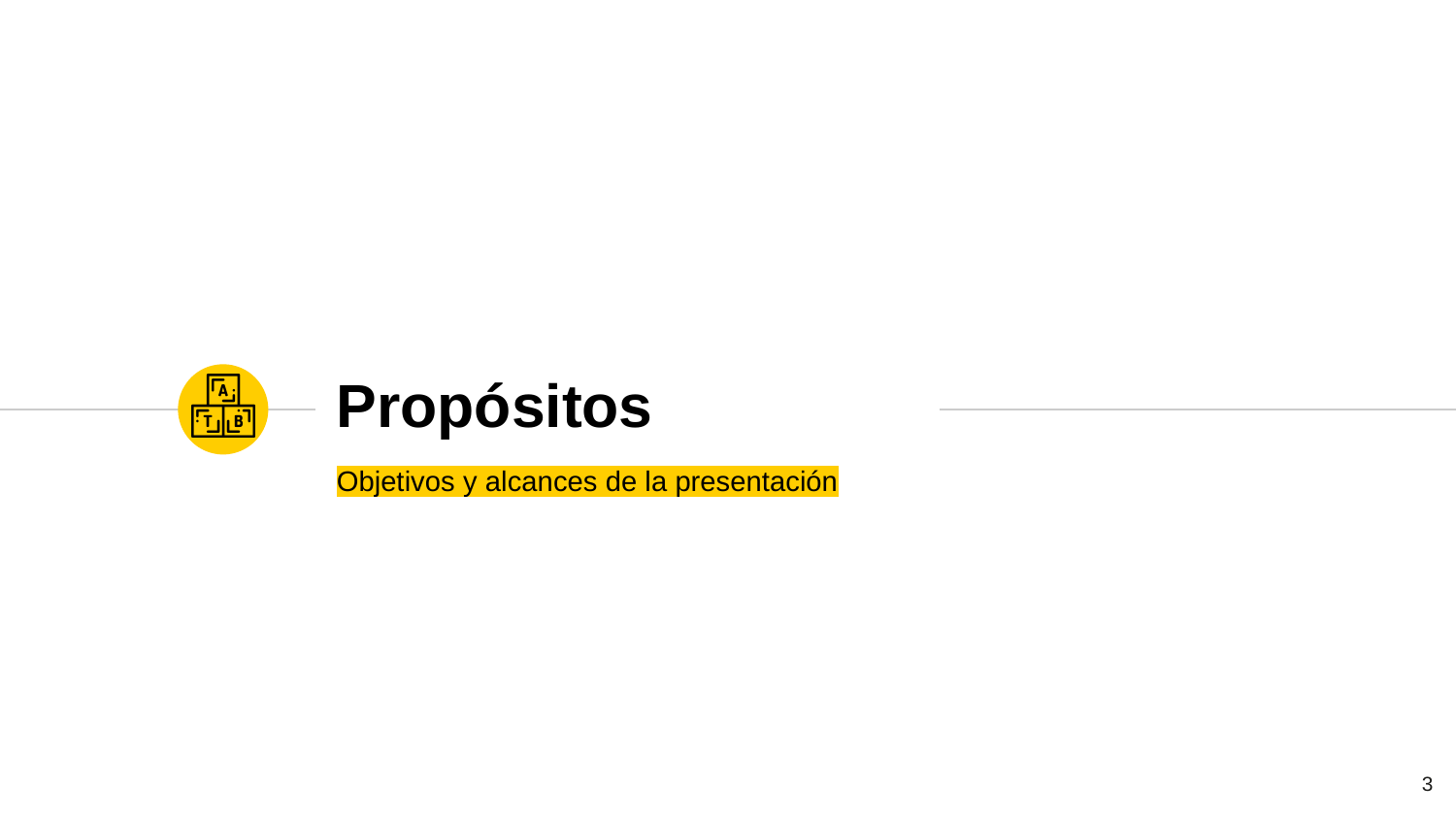

# Propósitos
Objetivos y alcances de la presentación
3